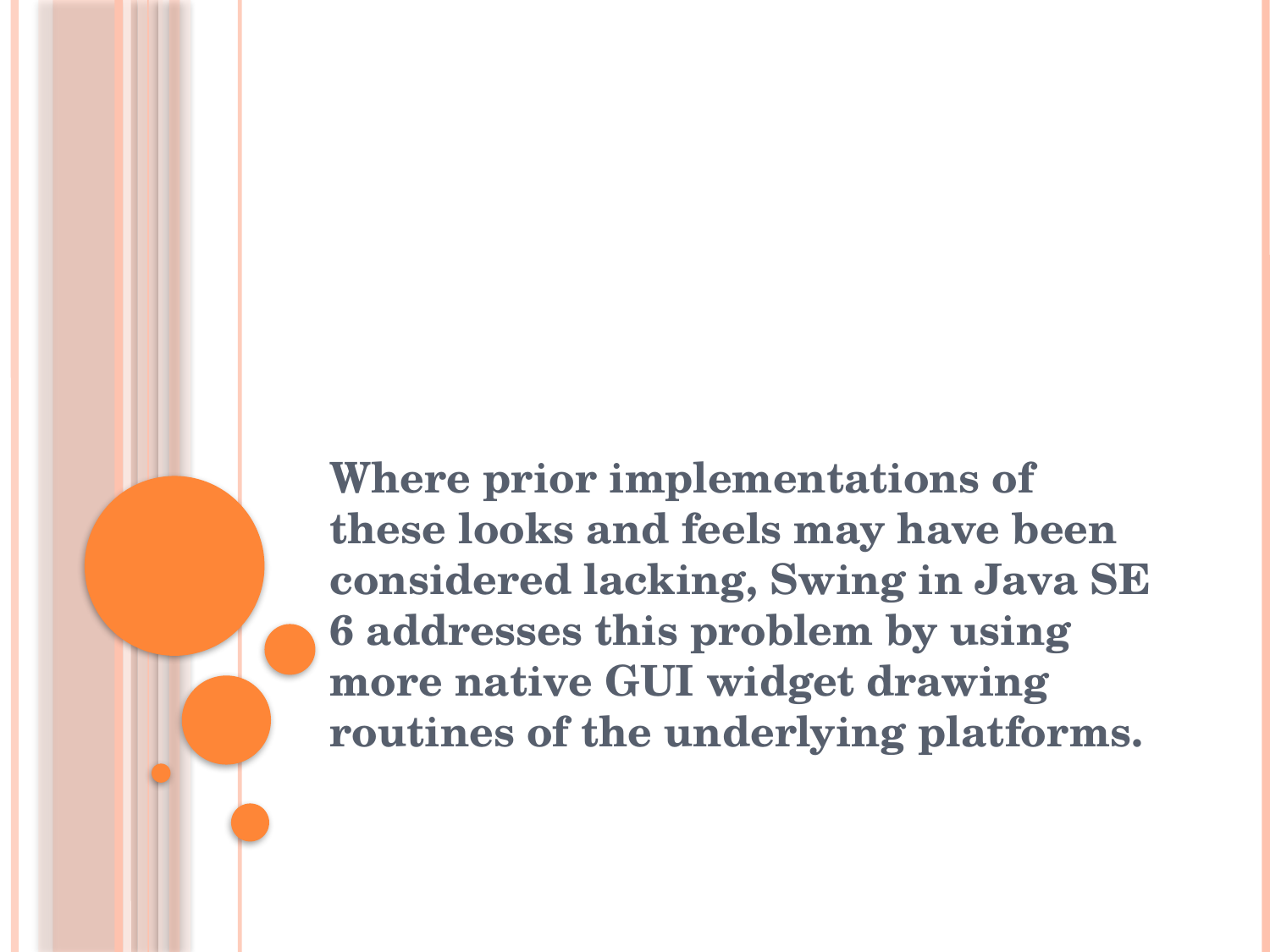

#
Where prior implementations of these looks and feels may have been considered lacking, Swing in Java SE 6 addresses this problem by using more native GUI widget drawing routines of the underlying platforms.